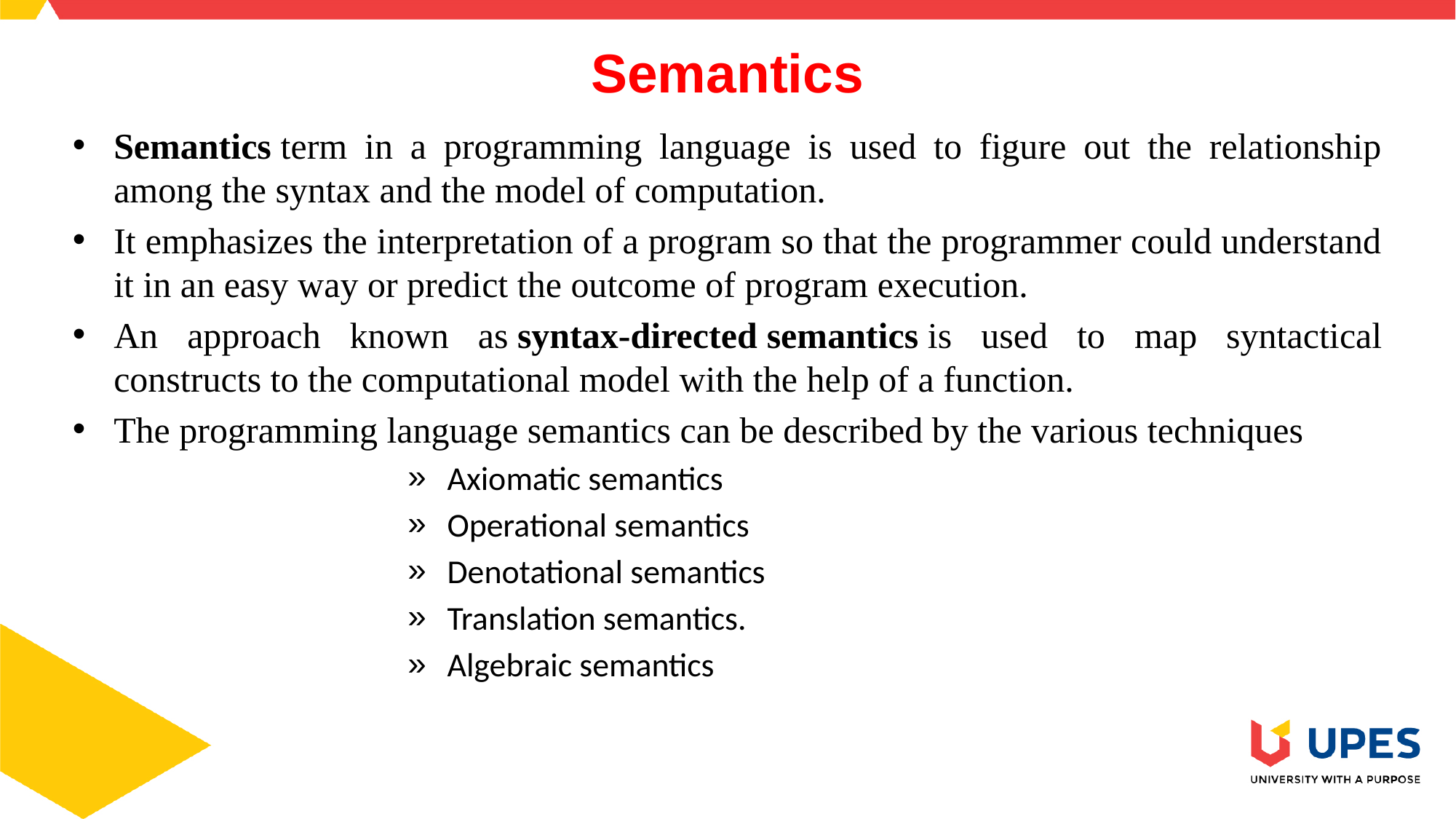

# Semantics
Semantics term in a programming language is used to figure out the relationship among the syntax and the model of computation.
It emphasizes the interpretation of a program so that the programmer could understand it in an easy way or predict the outcome of program execution.
An approach known as syntax-directed semantics is used to map syntactical constructs to the computational model with the help of a function.
The programming language semantics can be described by the various techniques
Axiomatic semantics
Operational semantics
Denotational semantics
Translation semantics.
Algebraic semantics